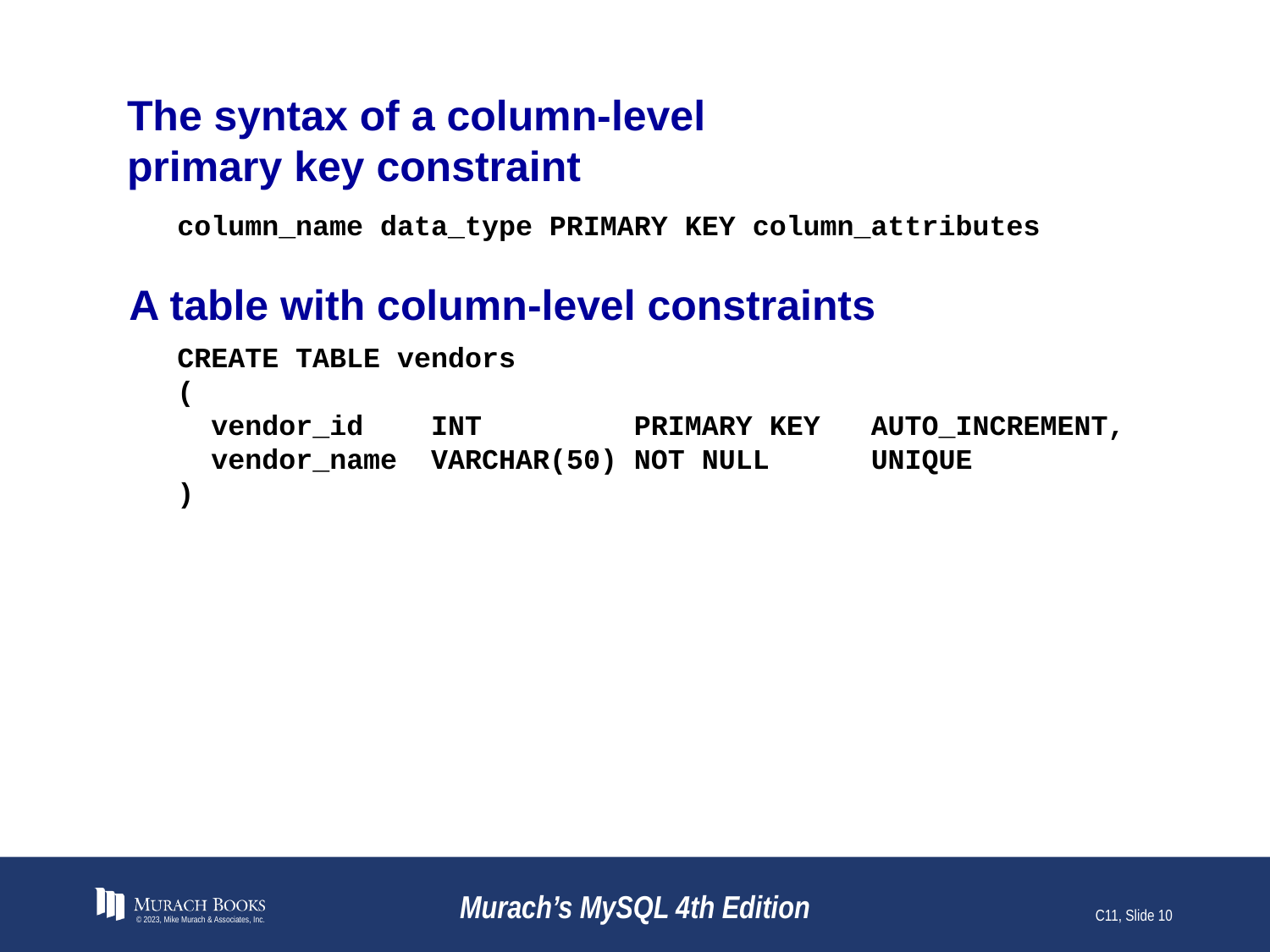

# The syntax of a column-level primary key constraint
column_name data_type PRIMARY KEY column_attributes
A table with column-level constraints
CREATE TABLE vendors
(
  vendor_id    INT         PRIMARY KEY   AUTO_INCREMENT,
  vendor_name  VARCHAR(50) NOT NULL      UNIQUE
)

© 2023, Mike Murach & Associates, Inc.
Murach’s MySQL 4th Edition

C11, Slide 10